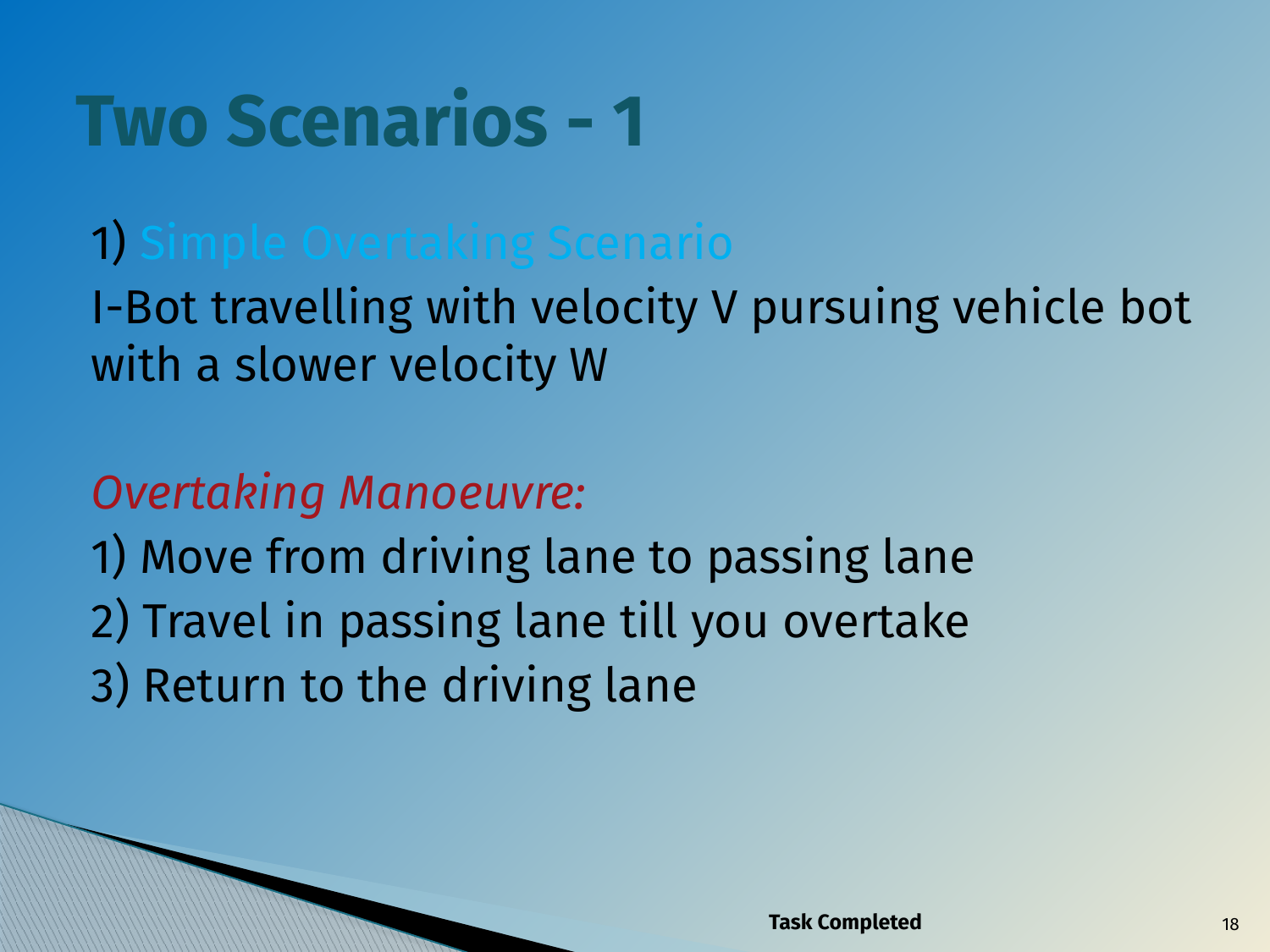

# Two Scenarios - 1
1) Simple Overtaking Scenario
I-Bot travelling with velocity V pursuing vehicle bot with a slower velocity W

Overtaking Manoeuvre:
1) Move from driving lane to passing lane
2) Travel in passing lane till you overtake
3) Return to the driving lane
Task Completed
18